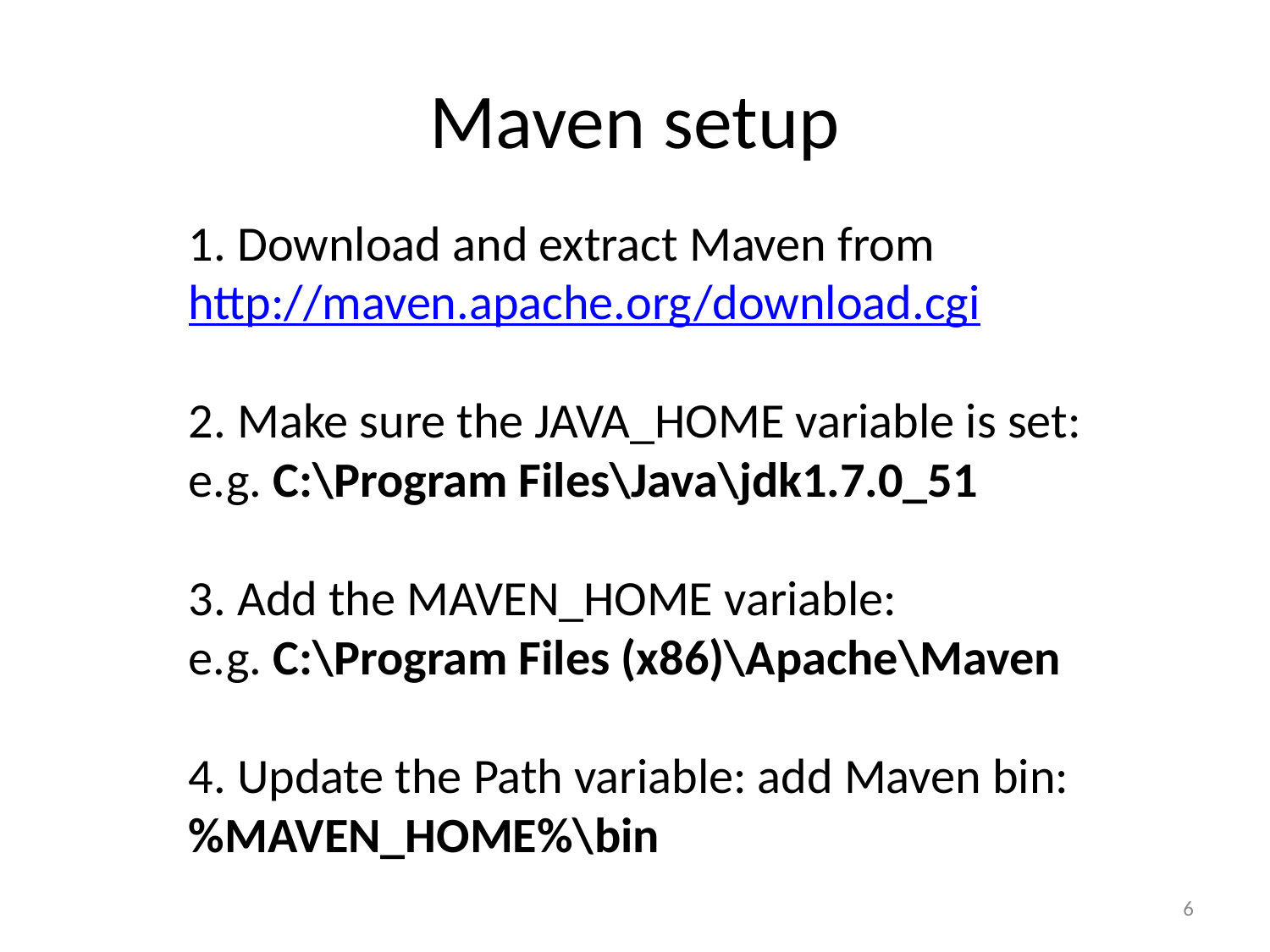

# Maven setup
1. Download and extract Maven from
http://maven.apache.org/download.cgi

2. Make sure the JAVA_HOME variable is set:
e.g. C:\Program Files\Java\jdk1.7.0_51

3. Add the MAVEN_HOME variable:
e.g. C:\Program Files (x86)\Apache\Maven

4. Update the Path variable: add Maven bin:
%MAVEN_HOME%\bin
6